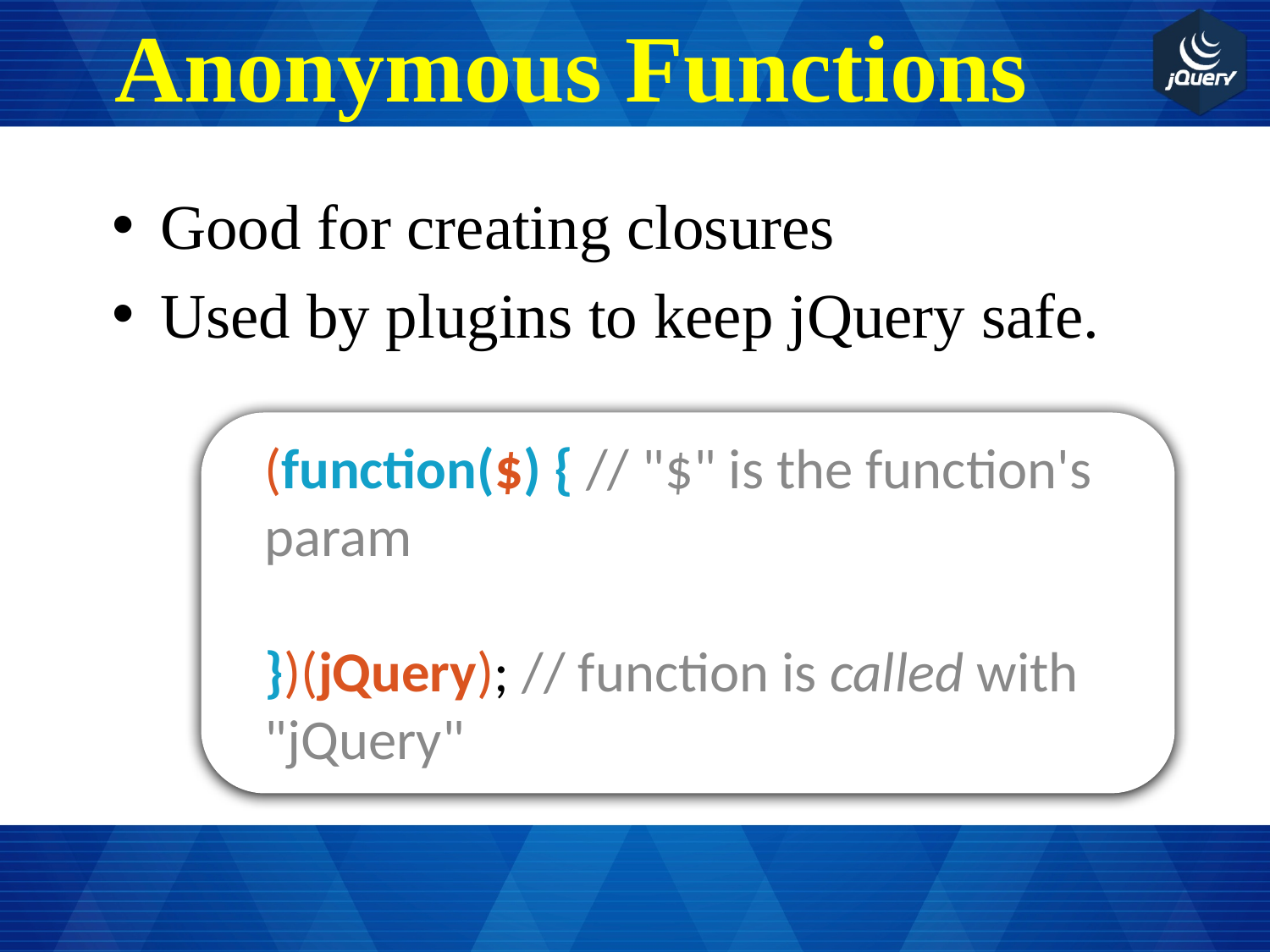

# Anonymous Functions
Good for creating closures
Used by plugins to keep jQuery safe.

(function($) { // "$" is the function's param

})(jQuery); // function is called with "jQuery"